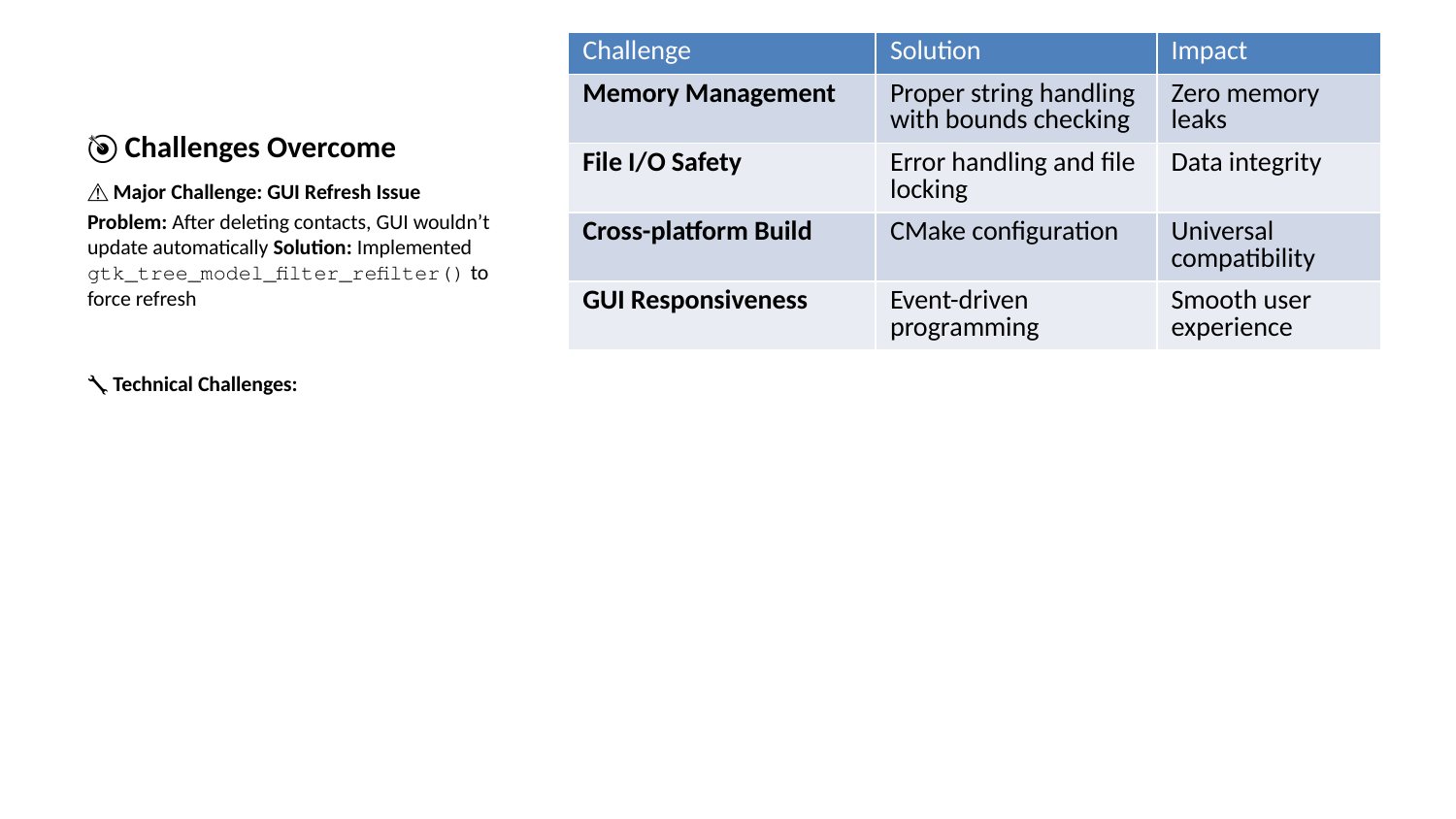

| Challenge | Solution | Impact |
| --- | --- | --- |
| Memory Management | Proper string handling with bounds checking | Zero memory leaks |
| File I/O Safety | Error handling and file locking | Data integrity |
| Cross-platform Build | CMake configuration | Universal compatibility |
| GUI Responsiveness | Event-driven programming | Smooth user experience |
# 🎯 Challenges Overcome
⚠️ Major Challenge: GUI Refresh Issue
Problem: After deleting contacts, GUI wouldn’t update automatically Solution: Implemented gtk_tree_model_filter_refilter() to force refresh
🔧 Technical Challenges: